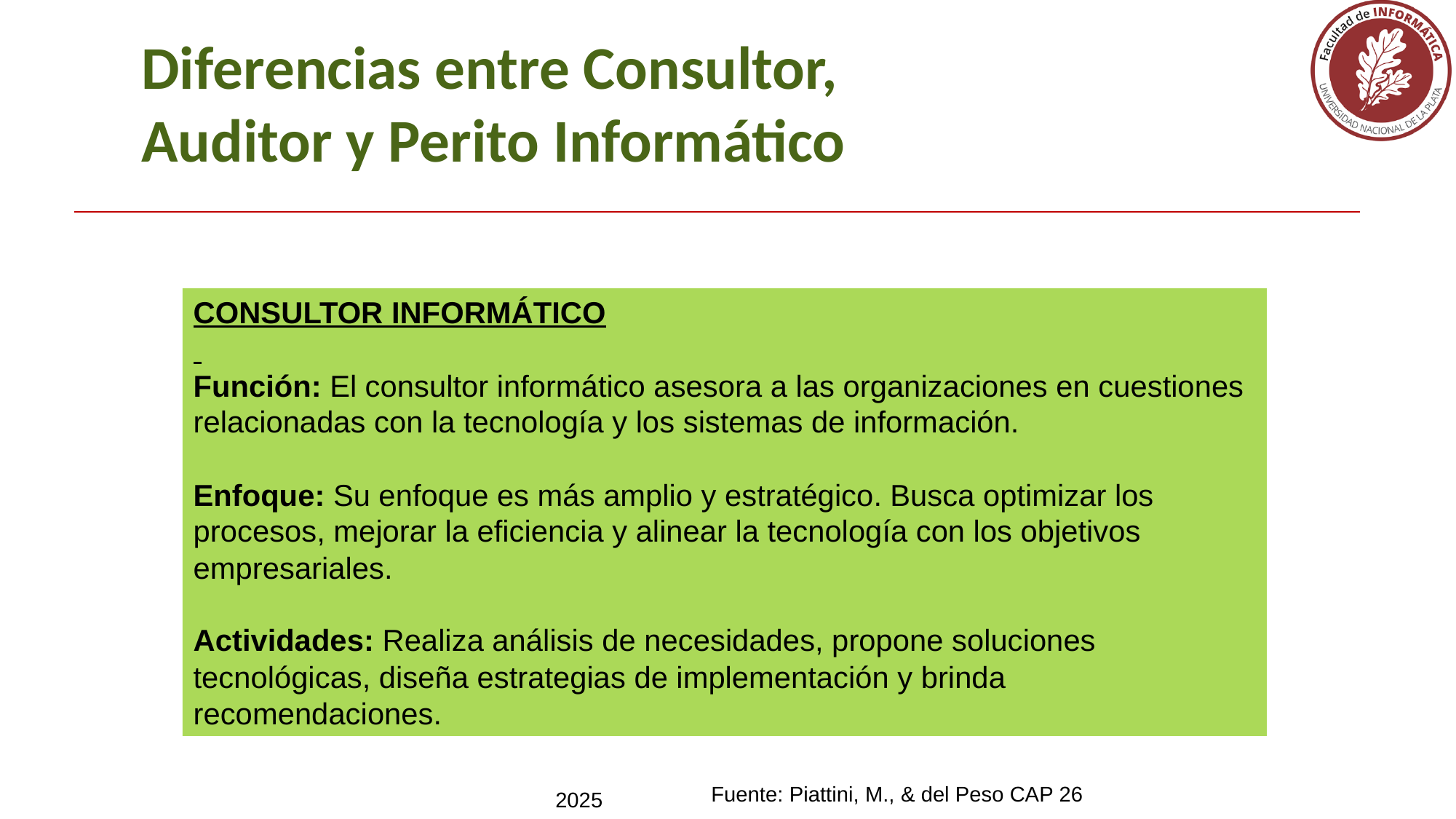

Diferencias entre Consultor, Auditor y Perito Informático
CONSULTOR INFORMÁTICO

Función: El consultor informático asesora a las organizaciones en cuestiones relacionadas con la tecnología y los sistemas de información.

Enfoque: Su enfoque es más amplio y estratégico. Busca optimizar los procesos, mejorar la eficiencia y alinear la tecnología con los objetivos empresariales.

Actividades: Realiza análisis de necesidades, propone soluciones tecnológicas, diseña estrategias de implementación y brinda recomendaciones.
Fuente: Piattini, M., & del Peso CAP 26